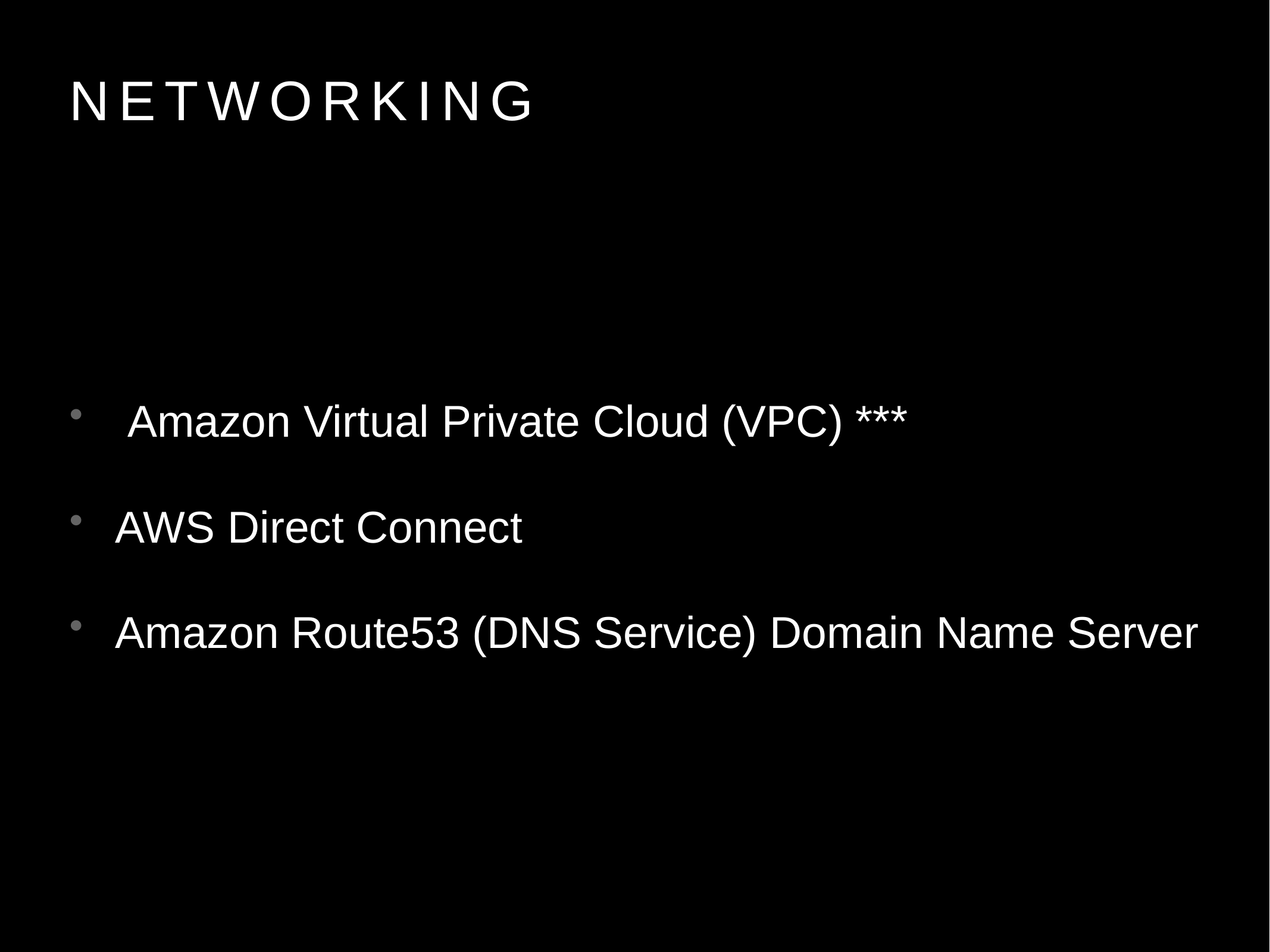

# Networking
 Amazon Virtual Private Cloud (VPC) ***
AWS Direct Connect
Amazon Route53 (DNS Service) Domain Name Server